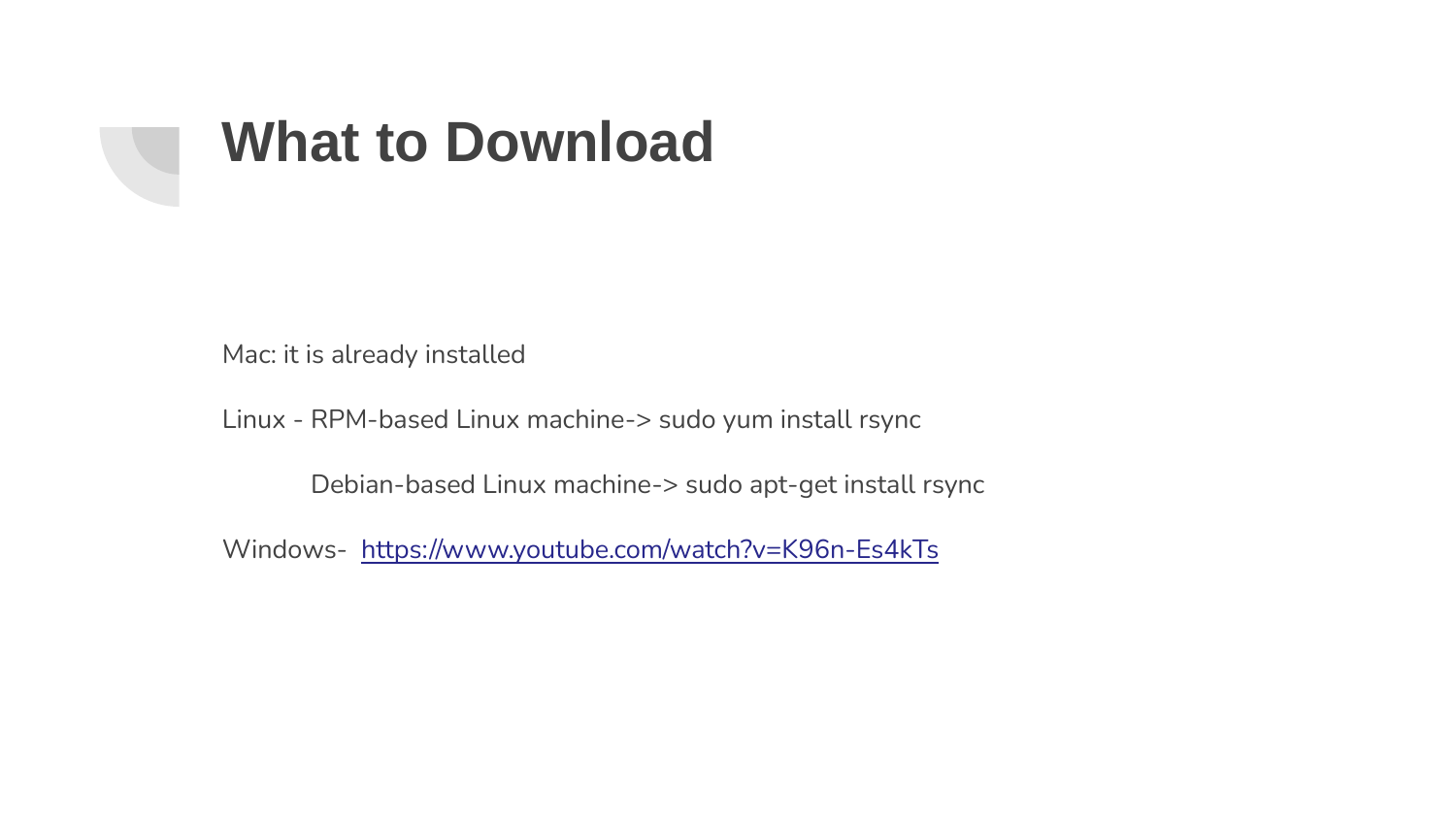

# What to Download
Mac: it is already installed
Linux - RPM-based Linux machine-> sudo yum install rsync
             Debian-based Linux machine-> sudo apt-get install rsync
Windows-  https://www.youtube.com/watch?v=K96n-Es4kTs